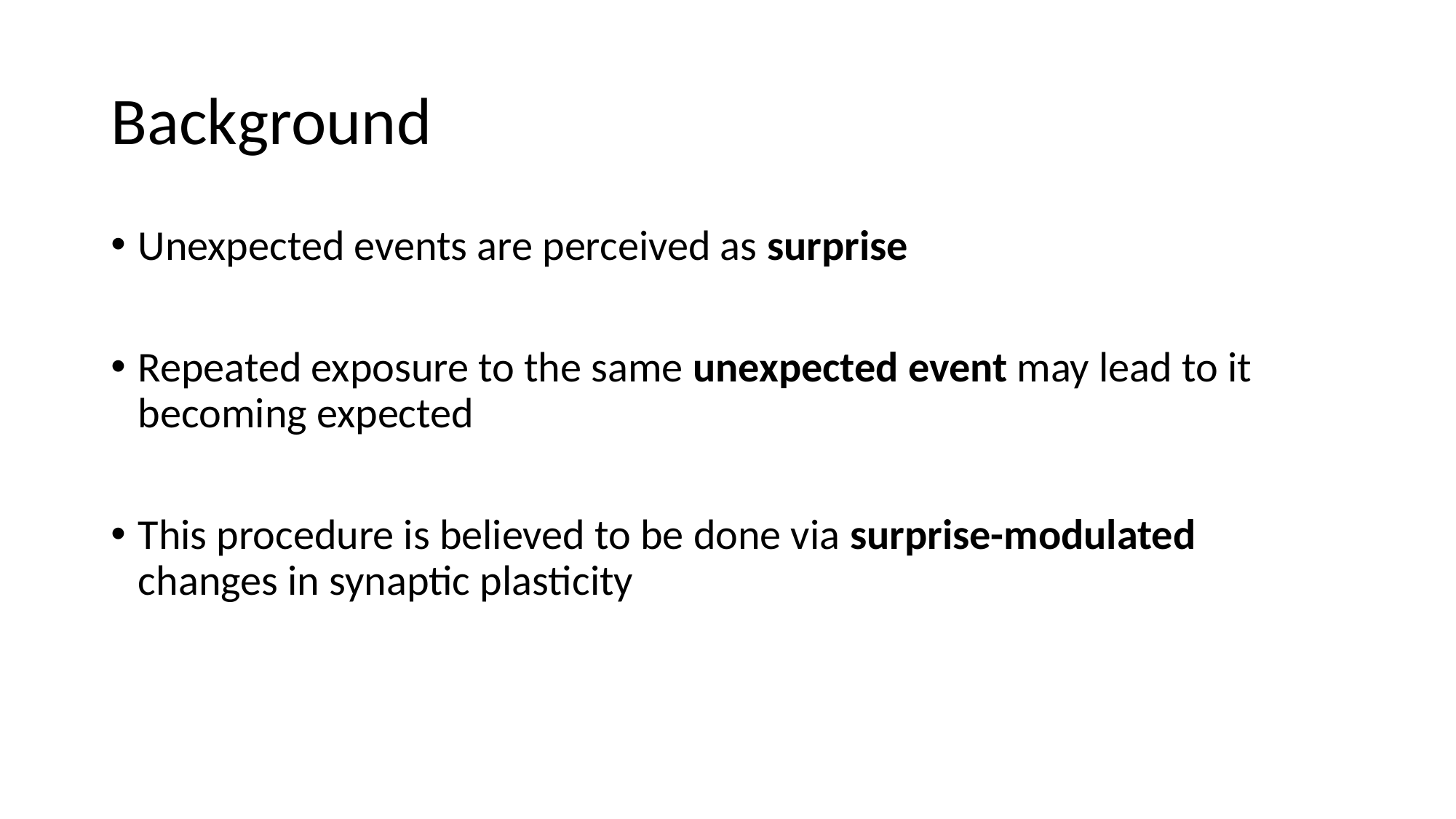

# Background
Unexpected events are perceived as surprise

Repeated exposure to the same unexpected event may lead to it becoming expected

This procedure is believed to be done via surprise-modulated changes in synaptic plasticity